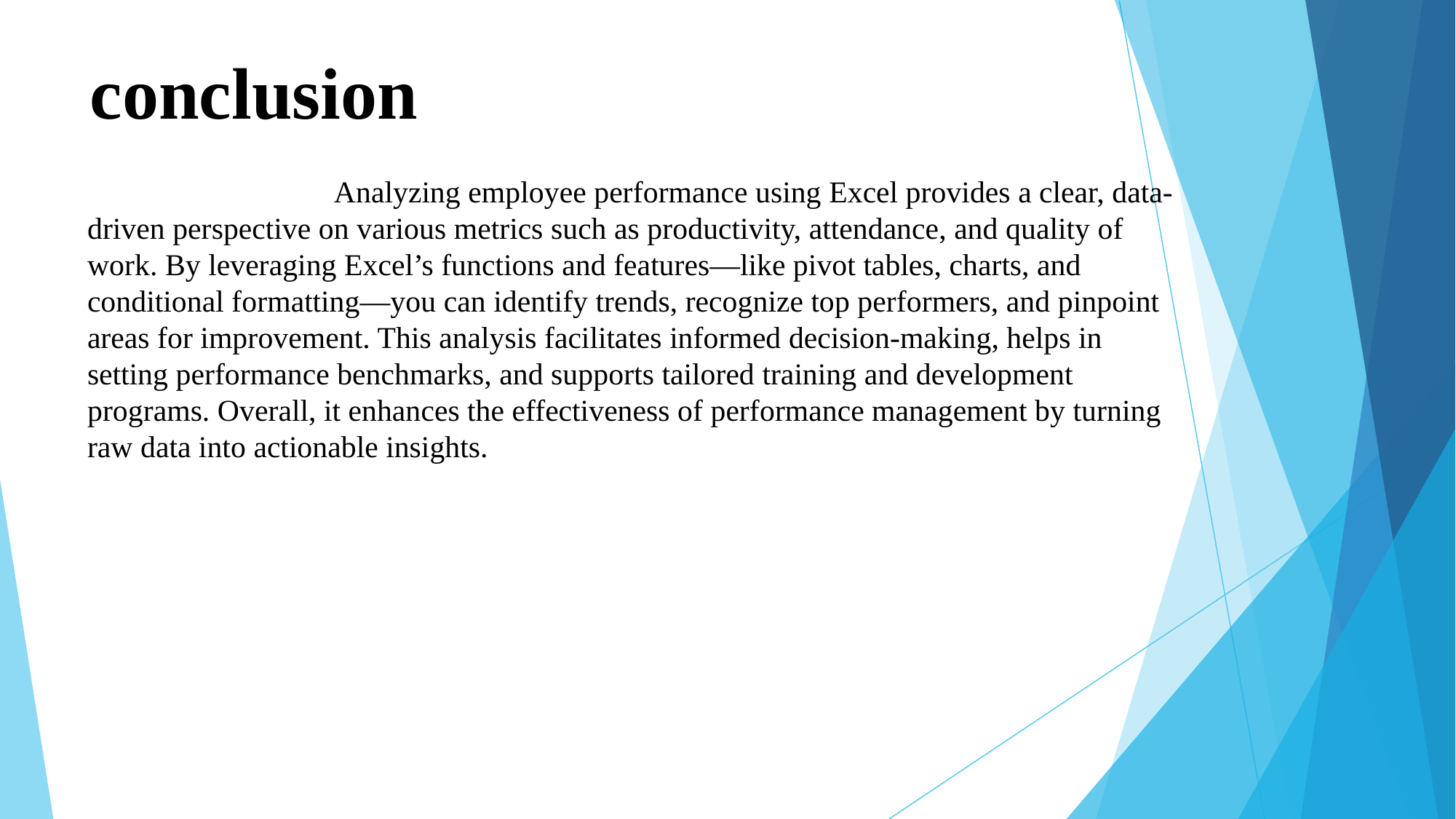

# conclusion
                                      Analyzing employee performance using Excel provides a clear, data-driven perspective on various metrics such as productivity, attendance, and quality of work. By leveraging Excel’s functions and features—like pivot tables, charts, and conditional formatting—you can identify trends, recognize top performers, and pinpoint areas for improvement. This analysis facilitates informed decision-making, helps in setting performance benchmarks, and supports tailored training and development programs. Overall, it enhances the effectiveness of performance management by turning raw data into actionable insights.